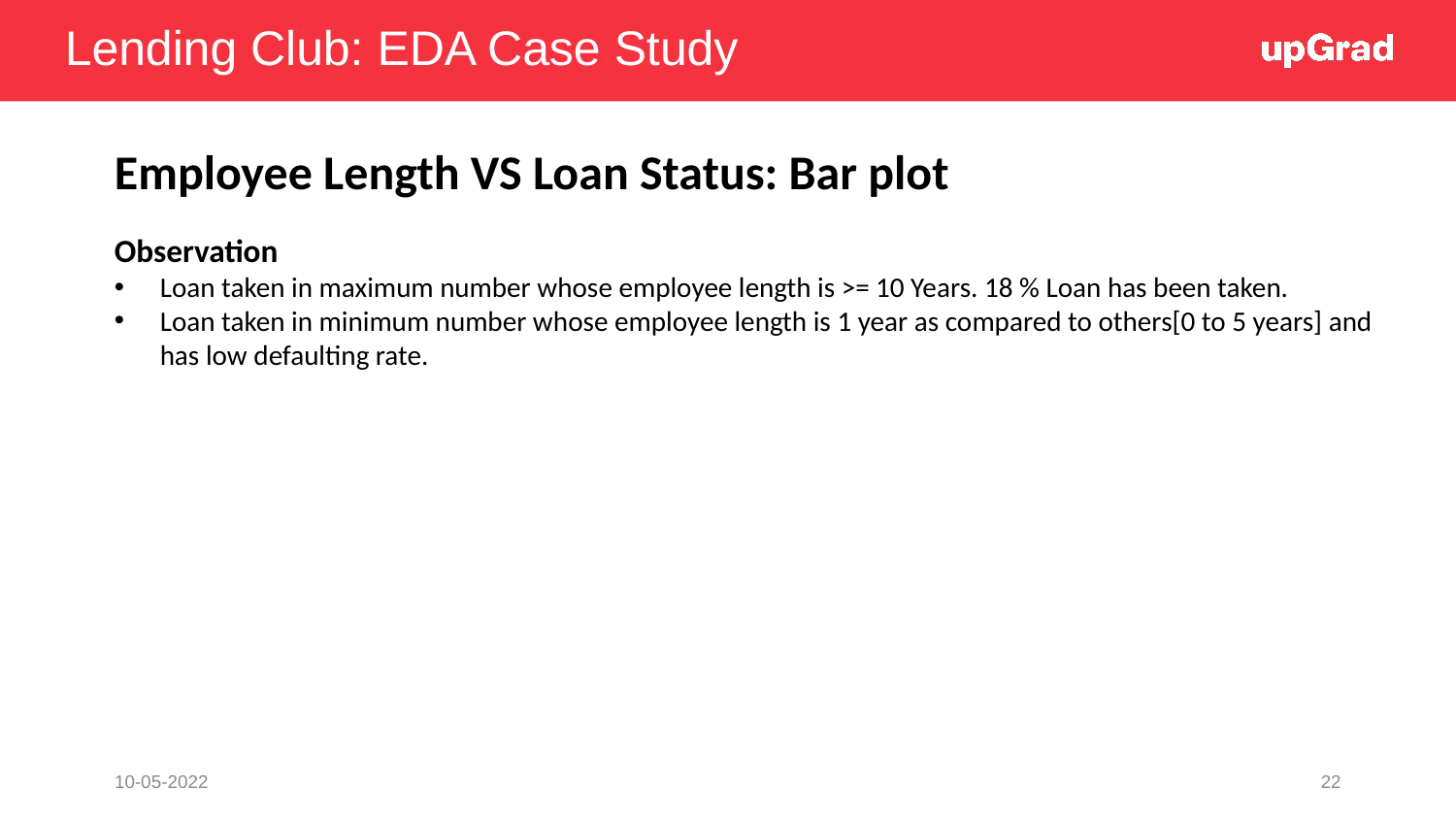

# Lending Club: EDA Case Study
Employee Length VS Loan Status: Bar plot
Observation
Loan taken in maximum number whose employee length is >= 10 Years. 18 % Loan has been taken.
Loan taken in minimum number whose employee length is 1 year as compared to others[0 to 5 years] and has low defaulting rate.
10-05-2022
22